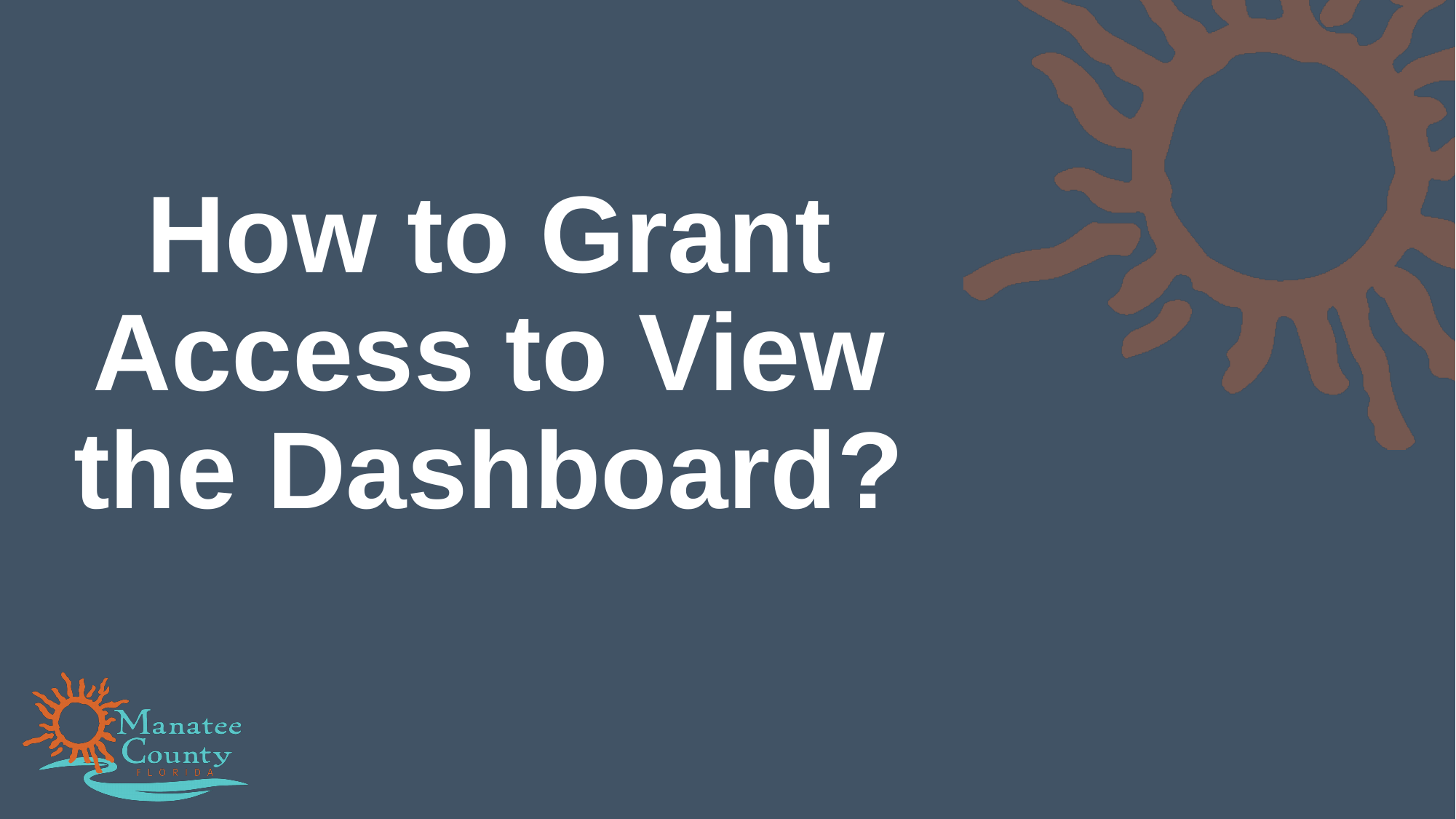

# How to Grant Access to View the Dashboard?